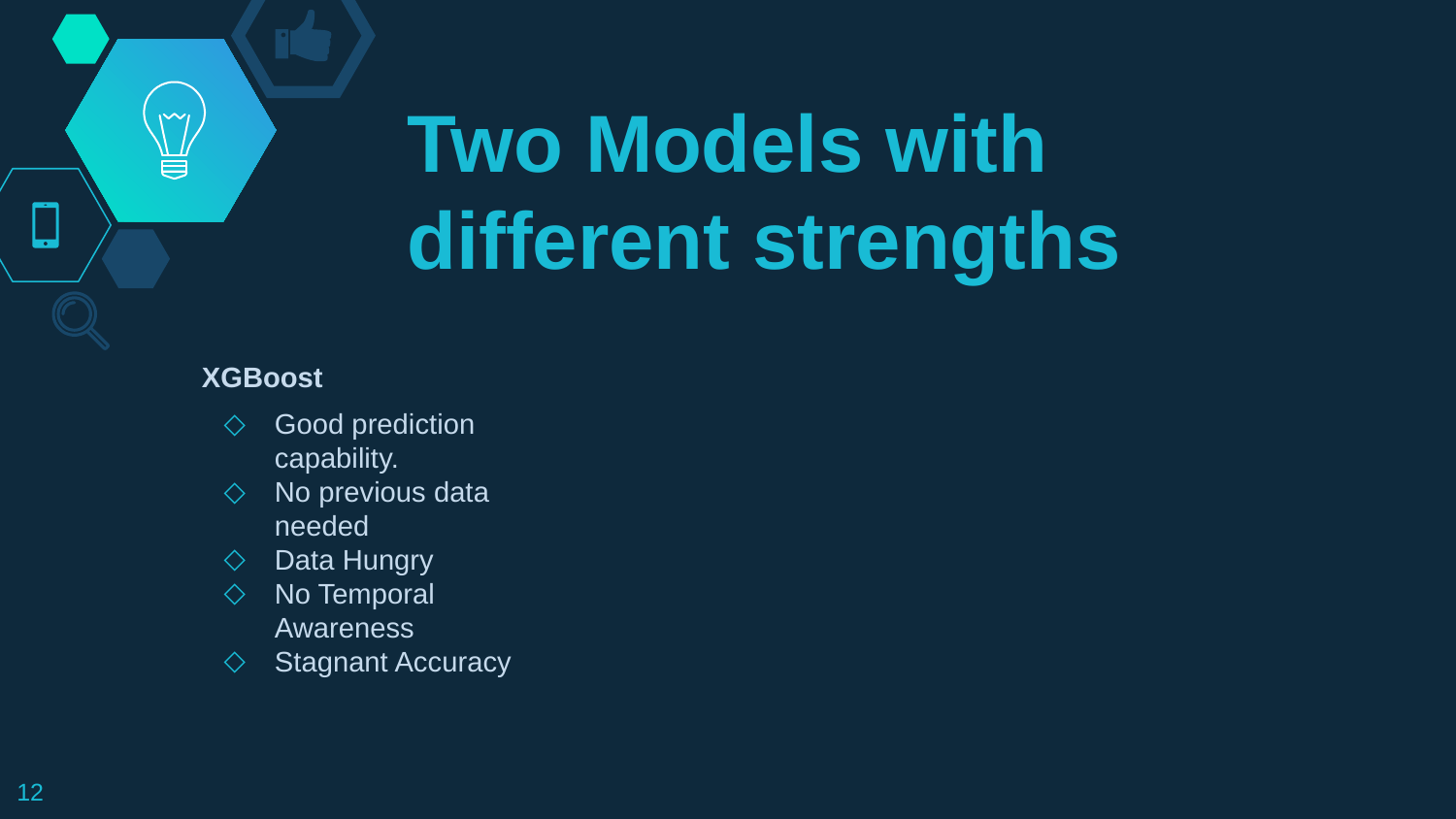

# Two Models with different strengths
XGBoost
Good prediction capability.
No previous data needed
Data Hungry
No Temporal Awareness
Stagnant Accuracy
12